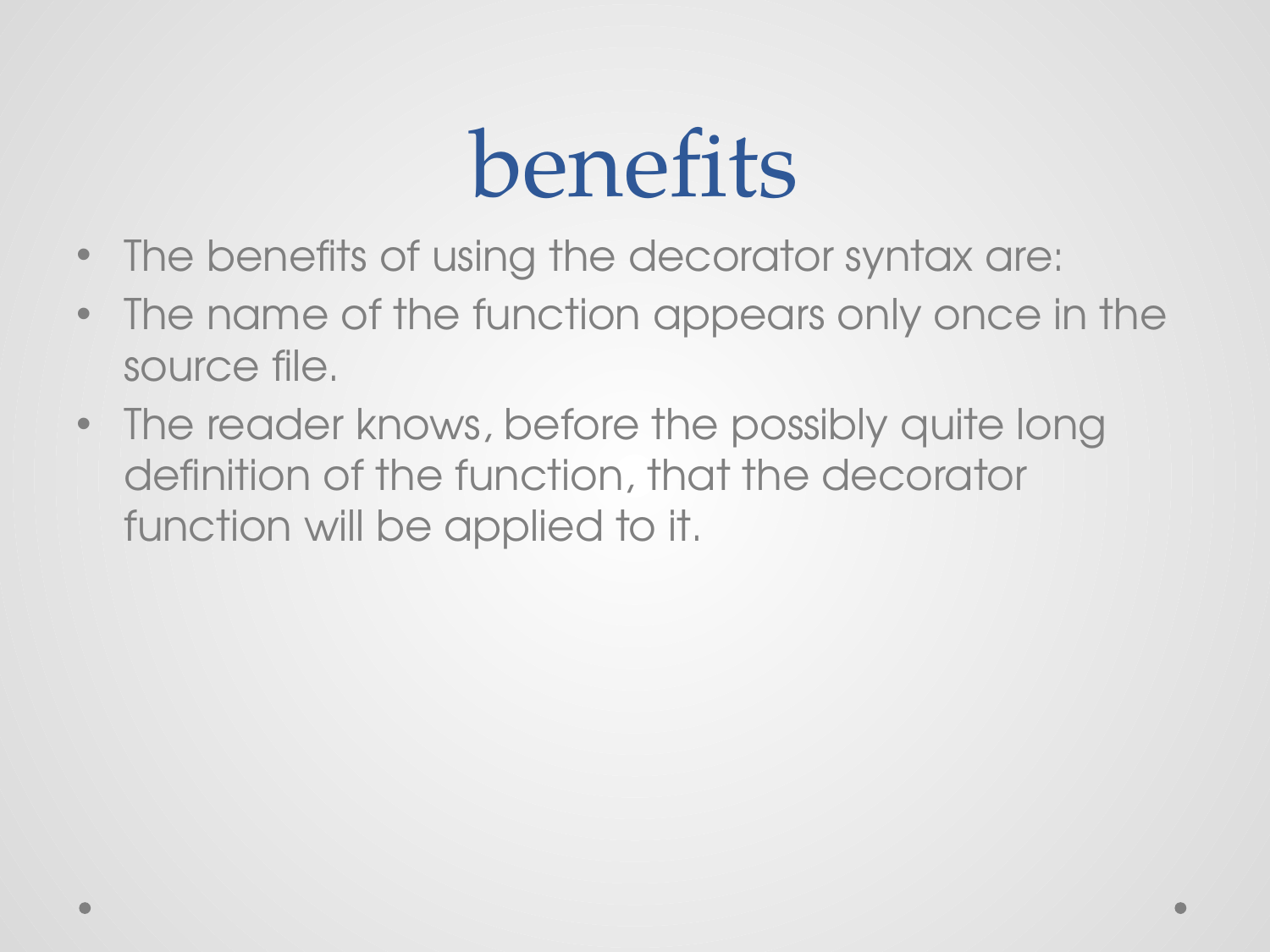

# benefits
The benefits of using the decorator syntax are:
The name of the function appears only once in the source file.
The reader knows, before the possibly quite long definition of the function, that the decorator function will be applied to it.